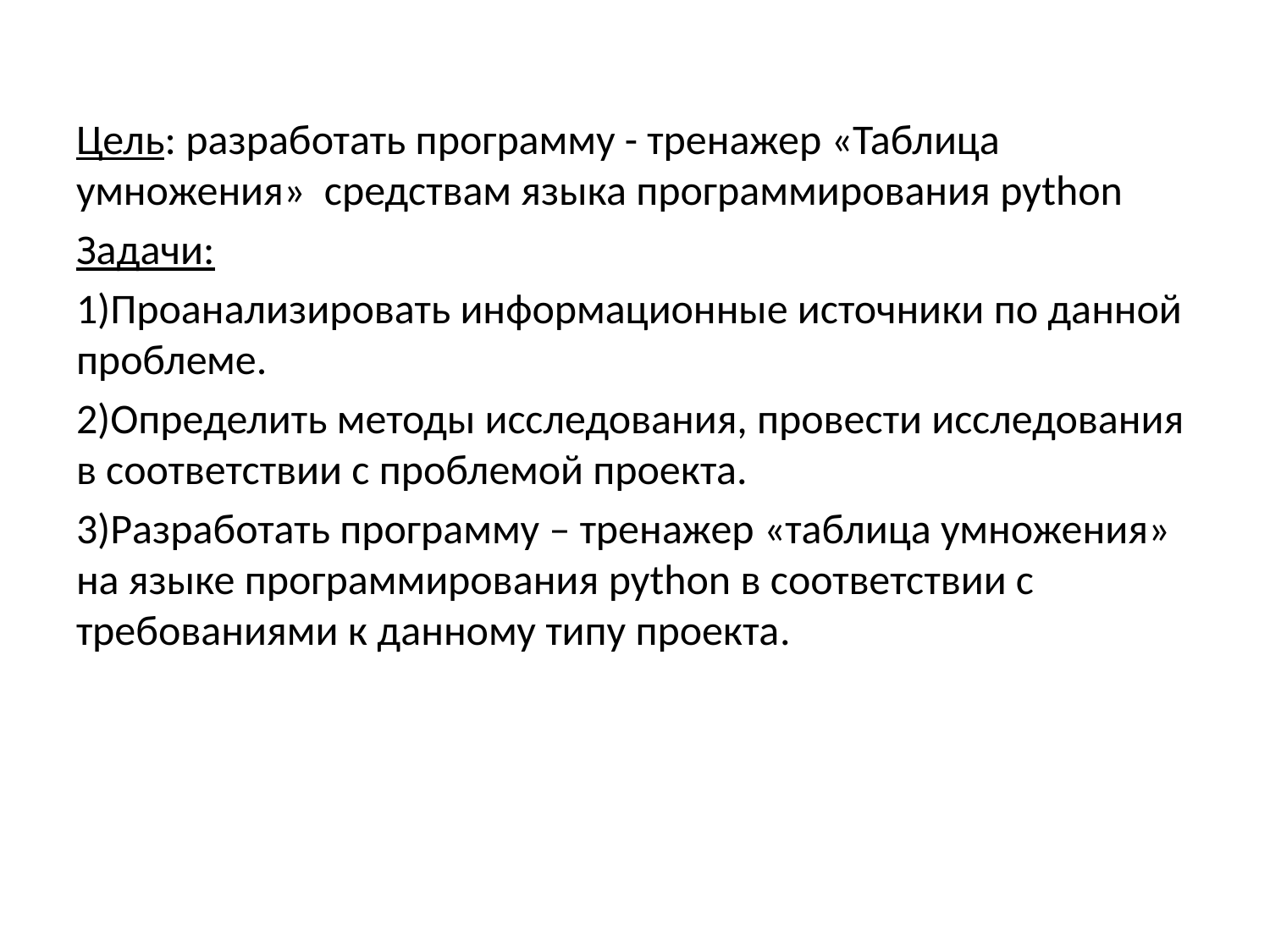

Цель: разработать программу - тренажер «Таблица умножения»  средствам языка программирования python
Задачи:
1)Проанализировать информационные источники по данной проблеме.
2)Определить методы исследования, провести исследования в соответствии с проблемой проекта.
3)Разработать программу – тренажер «таблица умножения» на языке программирования python в соответствии с требованиями к данному типу проекта.